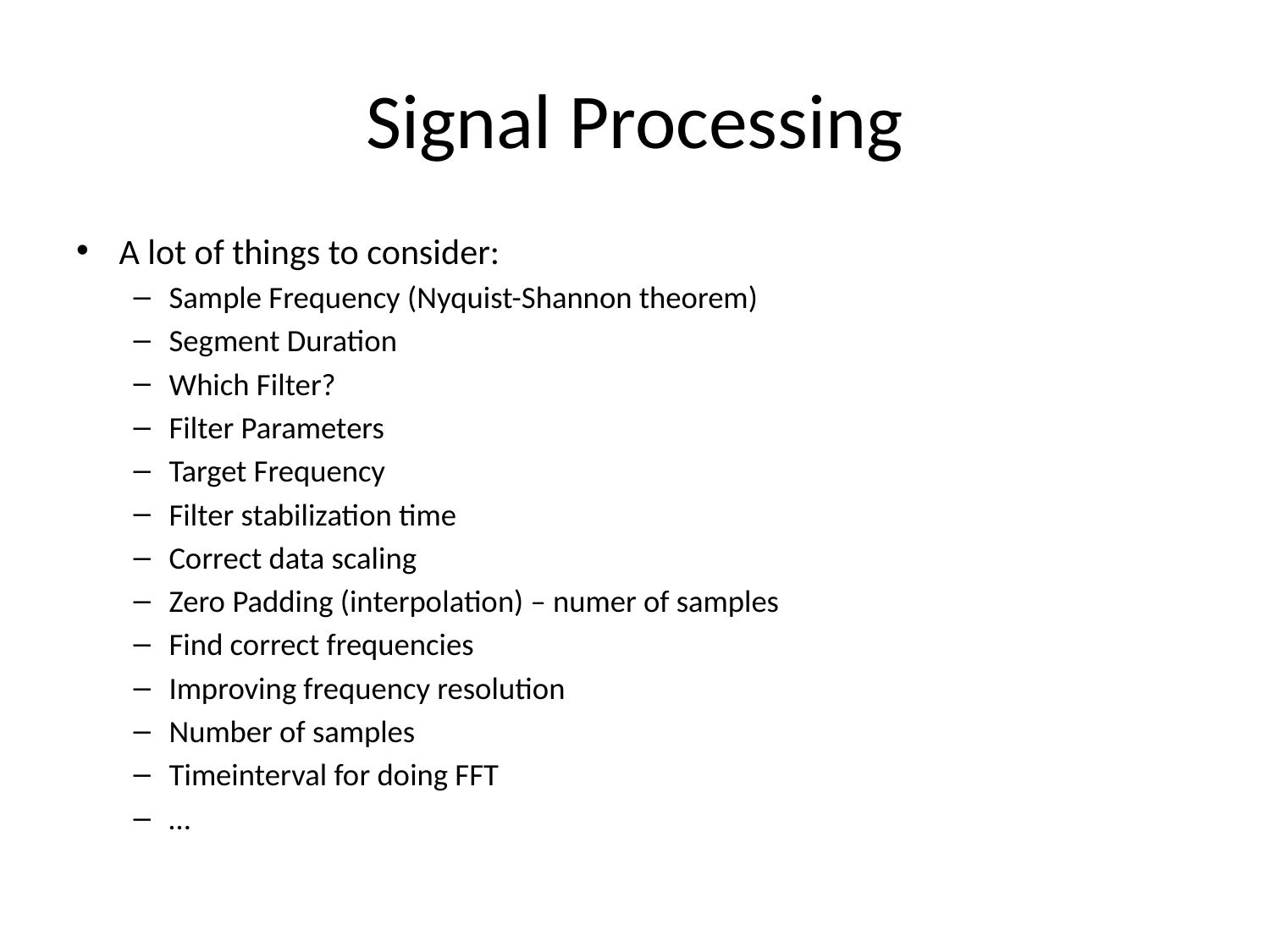

# Signal Processing
A lot of things to consider:
Sample Frequency (Nyquist-Shannon theorem)
Segment Duration
Which Filter?
Filter Parameters
Target Frequency
Filter stabilization time
Correct data scaling
Zero Padding (interpolation) – numer of samples
Find correct frequencies
Improving frequency resolution
Number of samples
Timeinterval for doing FFT
…